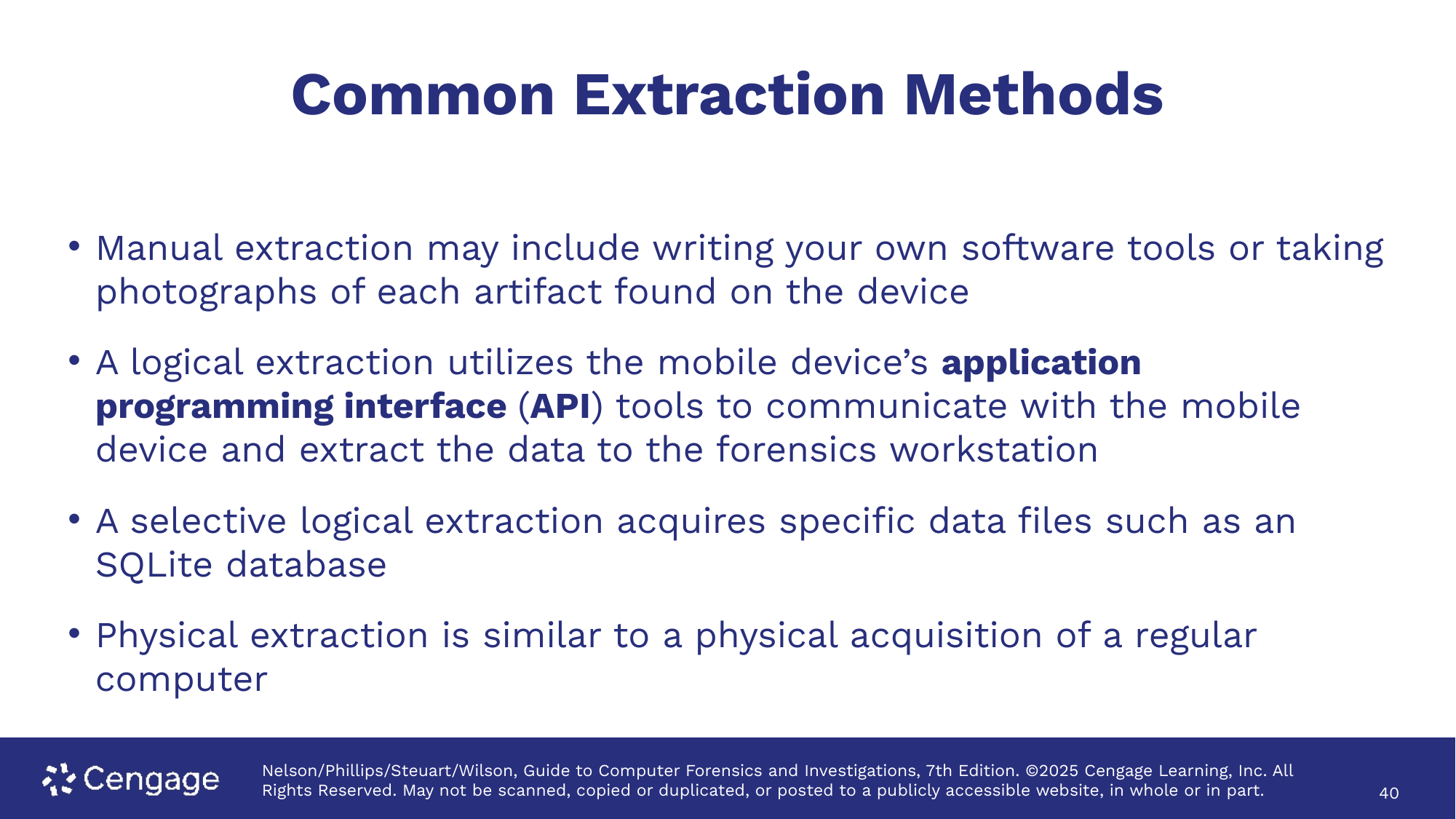

# Common Extraction Methods
Manual extraction may include writing your own software tools or taking photographs of each artifact found on the device
A logical extraction utilizes the mobile device’s application programming interface (API) tools to communicate with the mobile device and extract the data to the forensics workstation
A selective logical extraction acquires specific data files such as an SQLite database
Physical extraction is similar to a physical acquisition of a regular computer